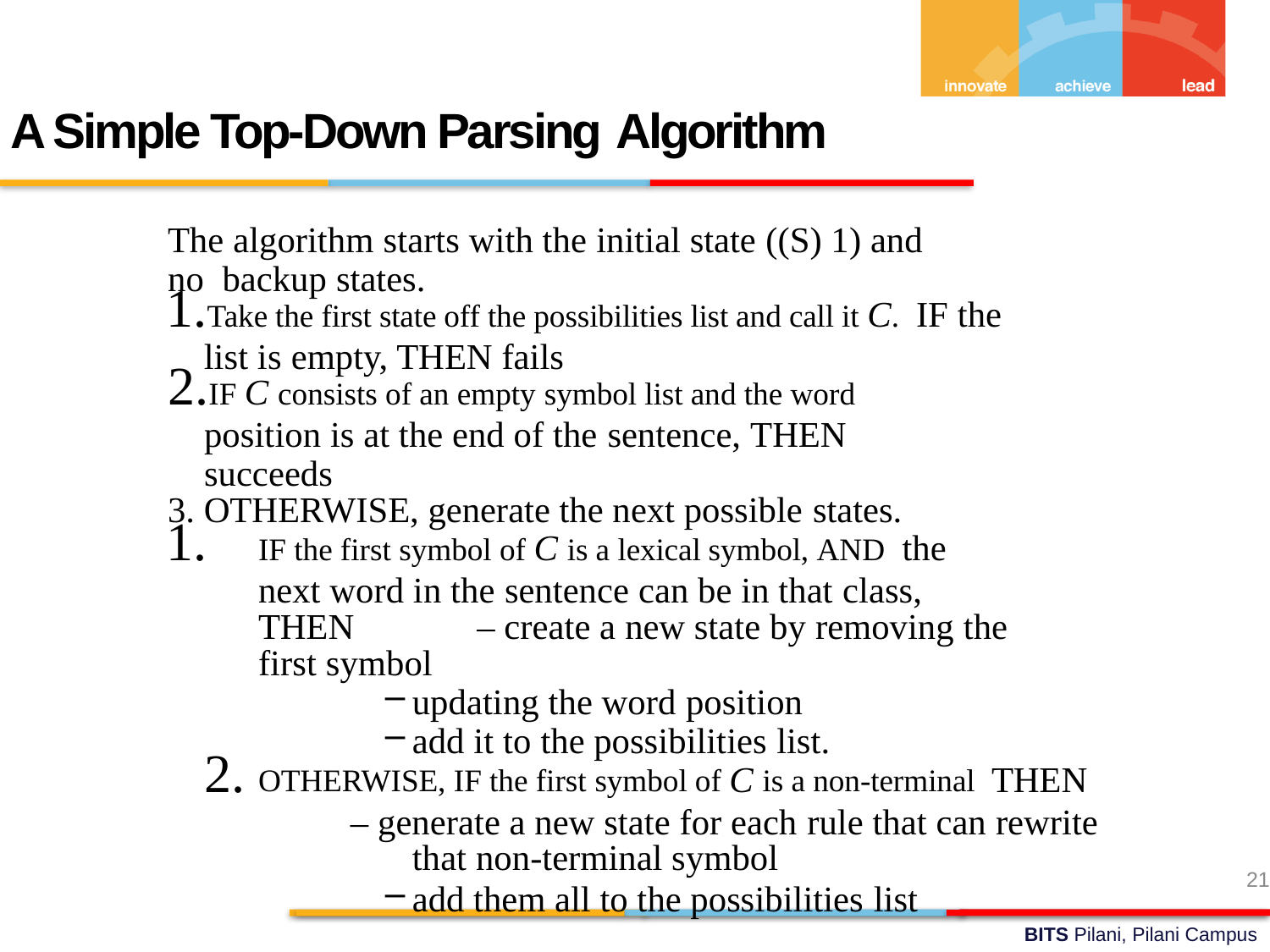

A Simple Top-Down Parsing Algorithm
The algorithm starts with the initial state ((S) 1) and no  backup states.
Take the first state off the possibilities list and call it C.  IF the list is empty, THEN fails
IF C consists of an empty symbol list and the word  position is at the end of the sentence, THEN succeeds
OTHERWISE, generate the next possible states.
IF the first symbol of C is a lexical symbol, AND  the next word in the sentence can be in that class,
THEN	– create a new state by removing the first symbol
updating the word position
add it to the possibilities list.
OTHERWISE, IF the first symbol of C is a non-terminal  THEN	– generate a new state for each rule that can rewrite
that non-terminal symbol
add them all to the possibilities list
21